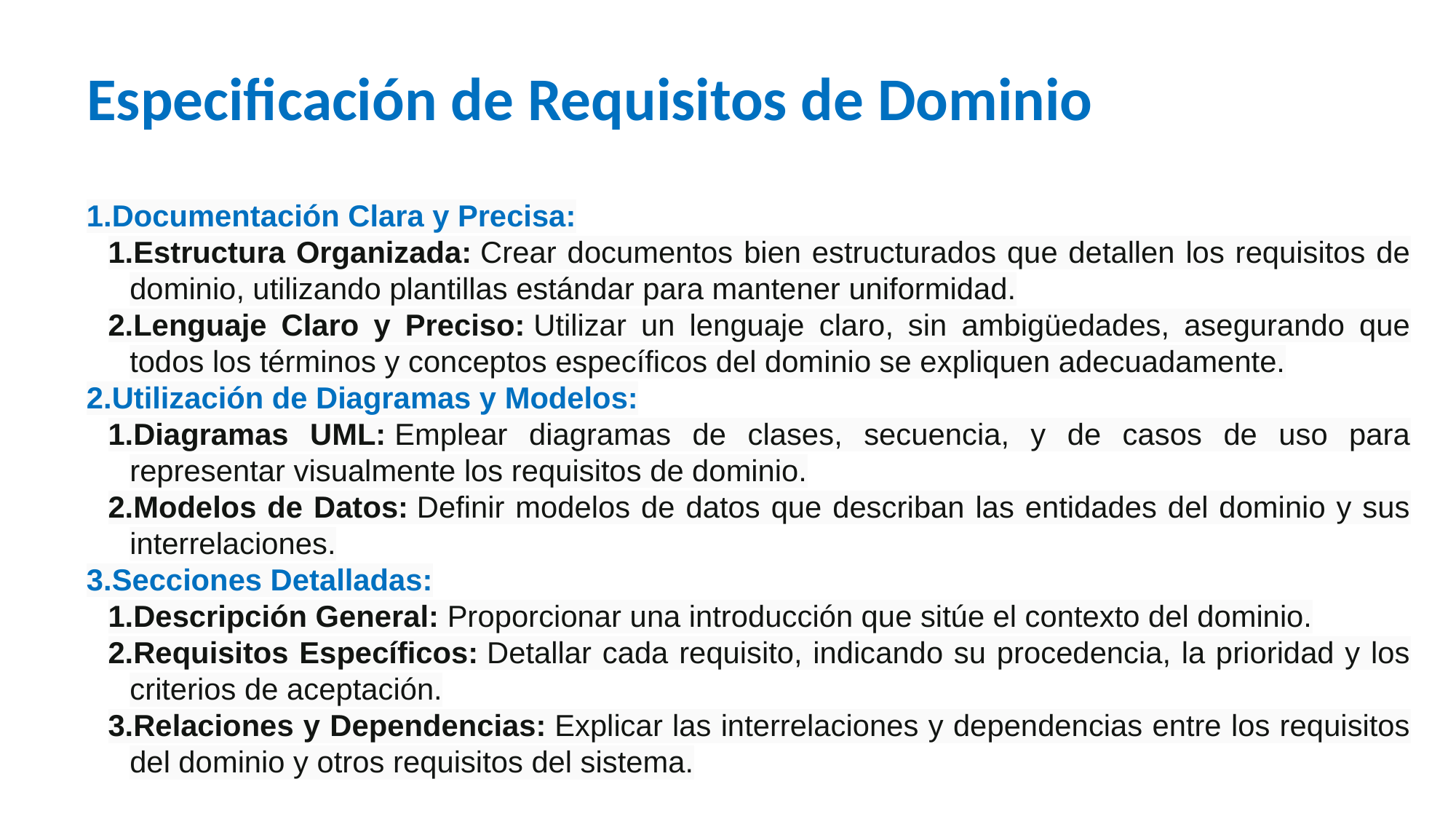

# Especificación de Requisitos de Dominio
Documentación Clara y Precisa:
Estructura Organizada: Crear documentos bien estructurados que detallen los requisitos de dominio, utilizando plantillas estándar para mantener uniformidad.
Lenguaje Claro y Preciso: Utilizar un lenguaje claro, sin ambigüedades, asegurando que todos los términos y conceptos específicos del dominio se expliquen adecuadamente.
Utilización de Diagramas y Modelos:
Diagramas UML: Emplear diagramas de clases, secuencia, y de casos de uso para representar visualmente los requisitos de dominio.
Modelos de Datos: Definir modelos de datos que describan las entidades del dominio y sus interrelaciones.
Secciones Detalladas:
Descripción General: Proporcionar una introducción que sitúe el contexto del dominio.
Requisitos Específicos: Detallar cada requisito, indicando su procedencia, la prioridad y los criterios de aceptación.
Relaciones y Dependencias: Explicar las interrelaciones y dependencias entre los requisitos del dominio y otros requisitos del sistema.